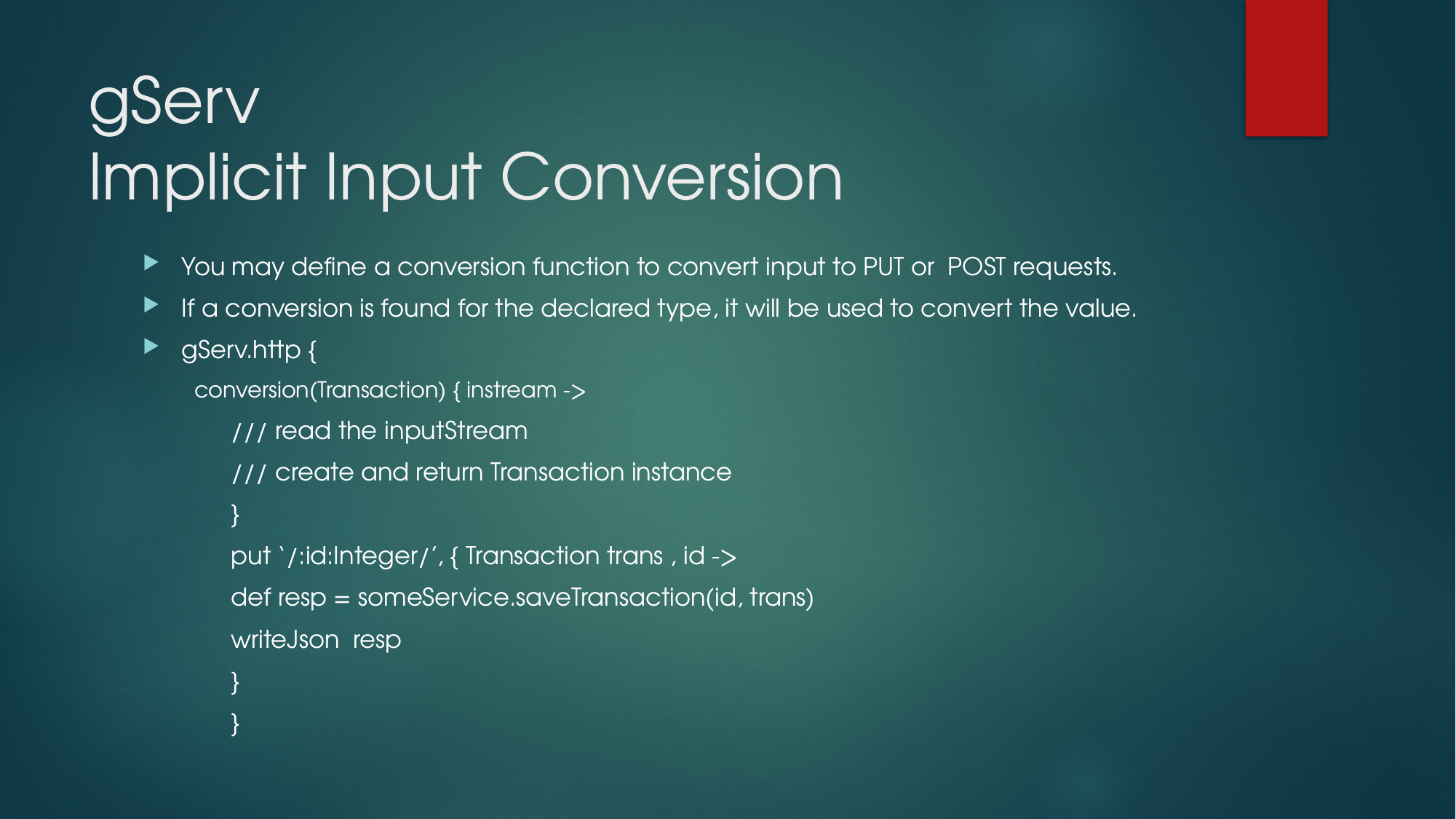

# gServ Implicit Input Conversion
You may define a conversion function to convert input to PUT or  POST requests.
If a conversion is found for the declared type, it will be used to convert the value.
gServ.http {
	conversion(Transaction) { instream ->
			/// read the inputStream
			/// create and return Transaction instance
		}
		put ‘/:id:Integer/’, { Transaction trans , id ->
			def resp = someService.saveTransaction(id, trans)
			writeJson  resp
		}
	}